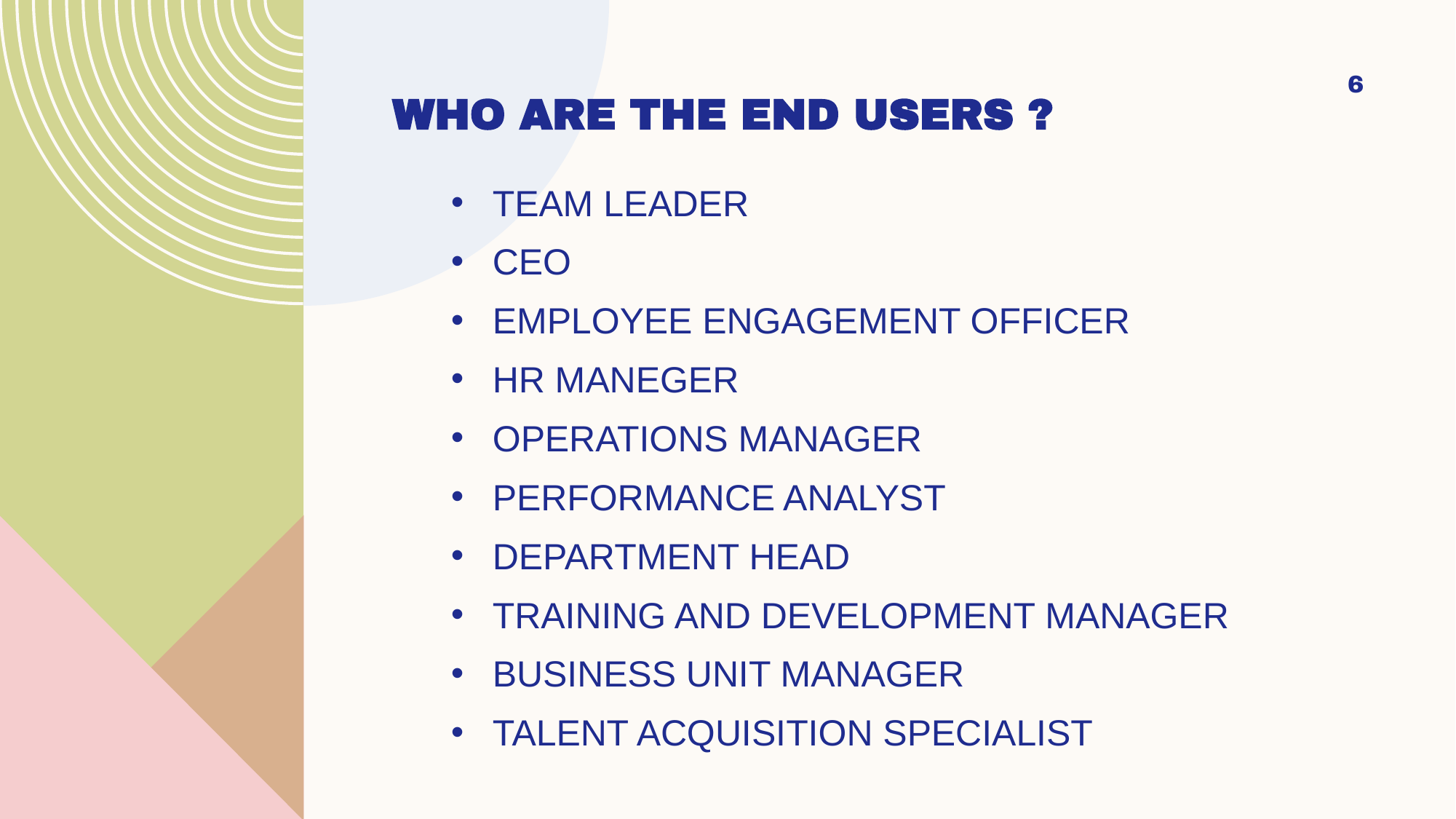

6
# WHO ARE THE END USERS ?
TEAM LEADER
CEO
EMPLOYEE ENGAGEMENT OFFICER
HR MANEGER
OPERATIONS MANAGER
PERFORMANCE ANALYST
DEPARTMENT HEAD
TRAINING AND DEVELOPMENT MANAGER
BUSINESS UNIT MANAGER
TALENT ACQUISITION SPECIALIST